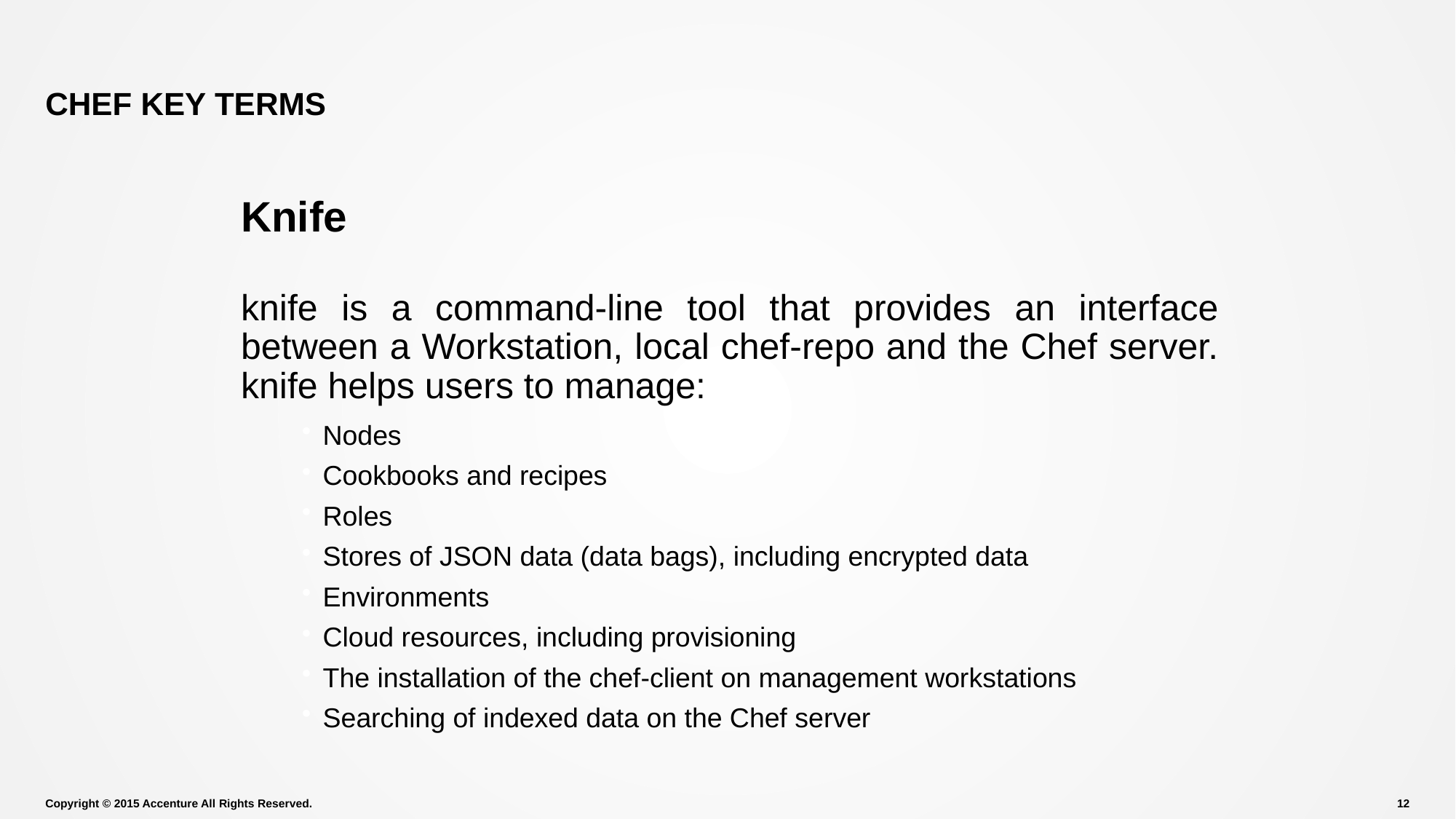

# Chef Key Terms
Knife
knife is a command-line tool that provides an interface between a Workstation, local chef-repo and the Chef server. knife helps users to manage:
Nodes
Cookbooks and recipes
Roles
Stores of JSON data (data bags), including encrypted data
Environments
Cloud resources, including provisioning
The installation of the chef-client on management workstations
Searching of indexed data on the Chef server
Copyright © 2015 Accenture All Rights Reserved.
12